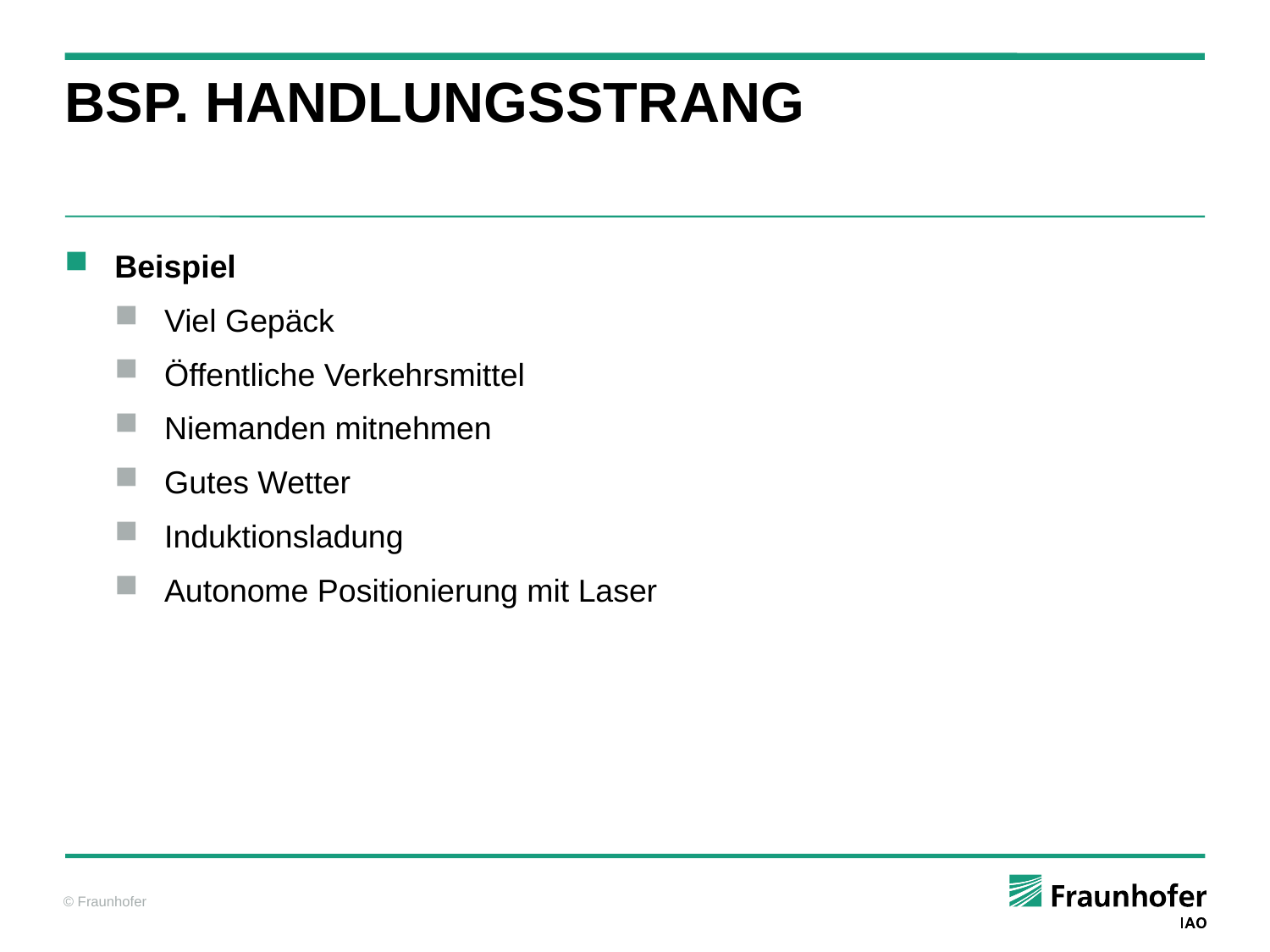

# Bsp. Handlungsstrang
Beispiel
Viel Gepäck
Öffentliche Verkehrsmittel
Niemanden mitnehmen
Gutes Wetter
Induktionsladung
Autonome Positionierung mit Laser